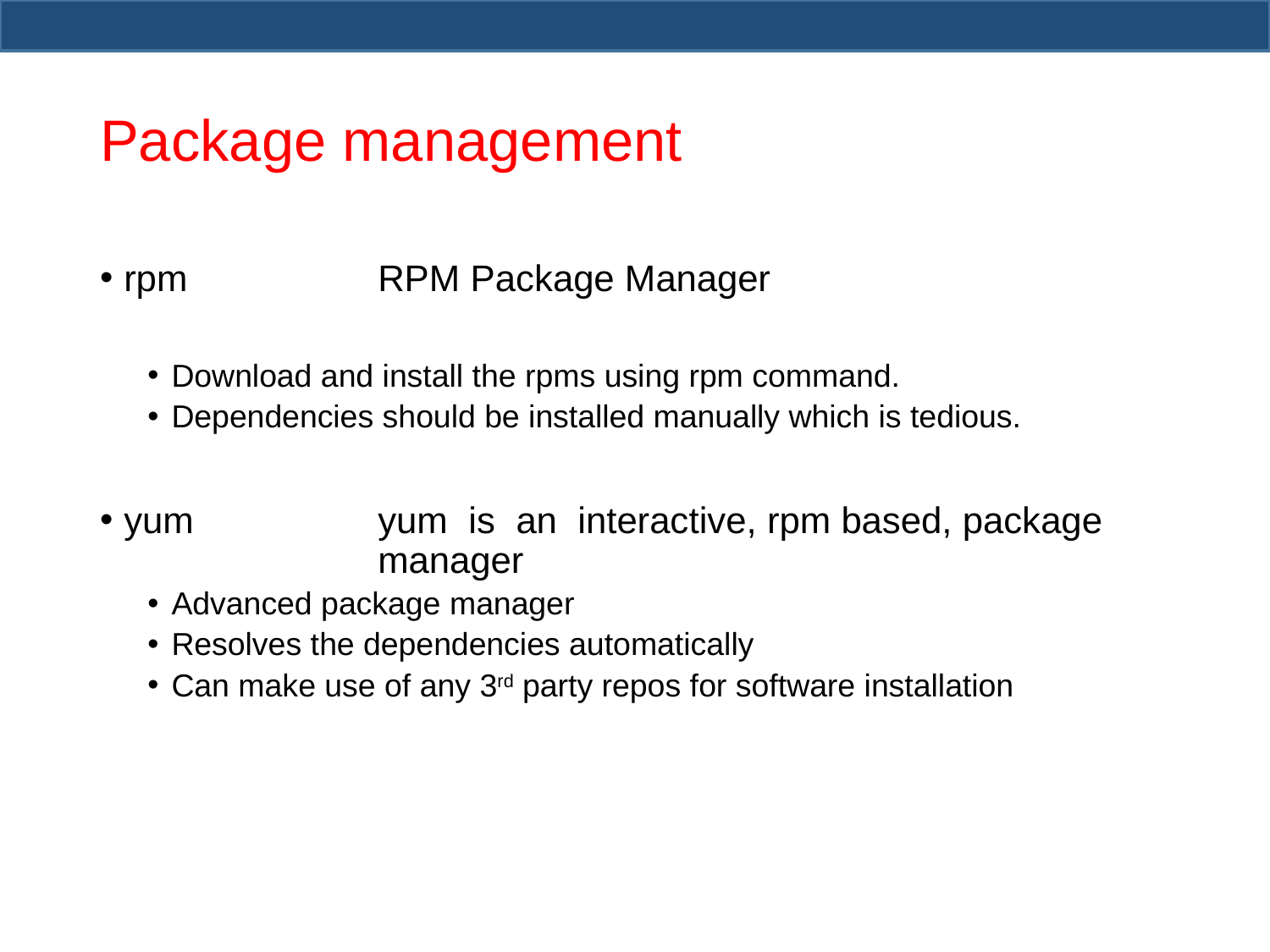

# Package management
rpm		RPM Package Manager

Download and install the rpms using rpm command.
Dependencies should be installed manually which is tedious.

yum		yum  is  an  interactive, rpm based, package 			manager
Advanced package manager
Resolves the dependencies automatically
Can make use of any 3rd party repos for software installation